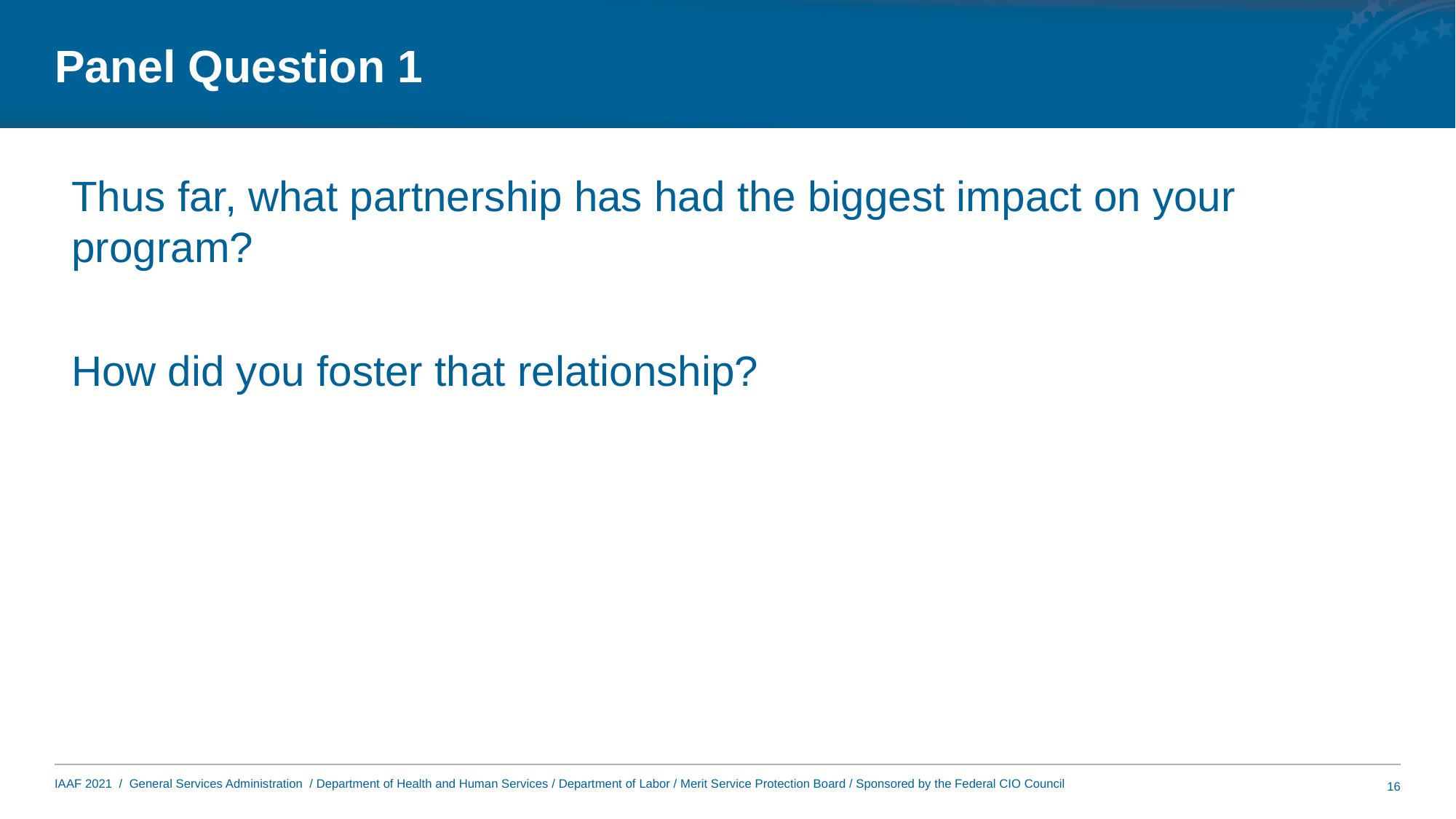

# Panel Question 1
Thus far, what partnership has had the biggest impact on your program?

How did you foster that relationship?

16